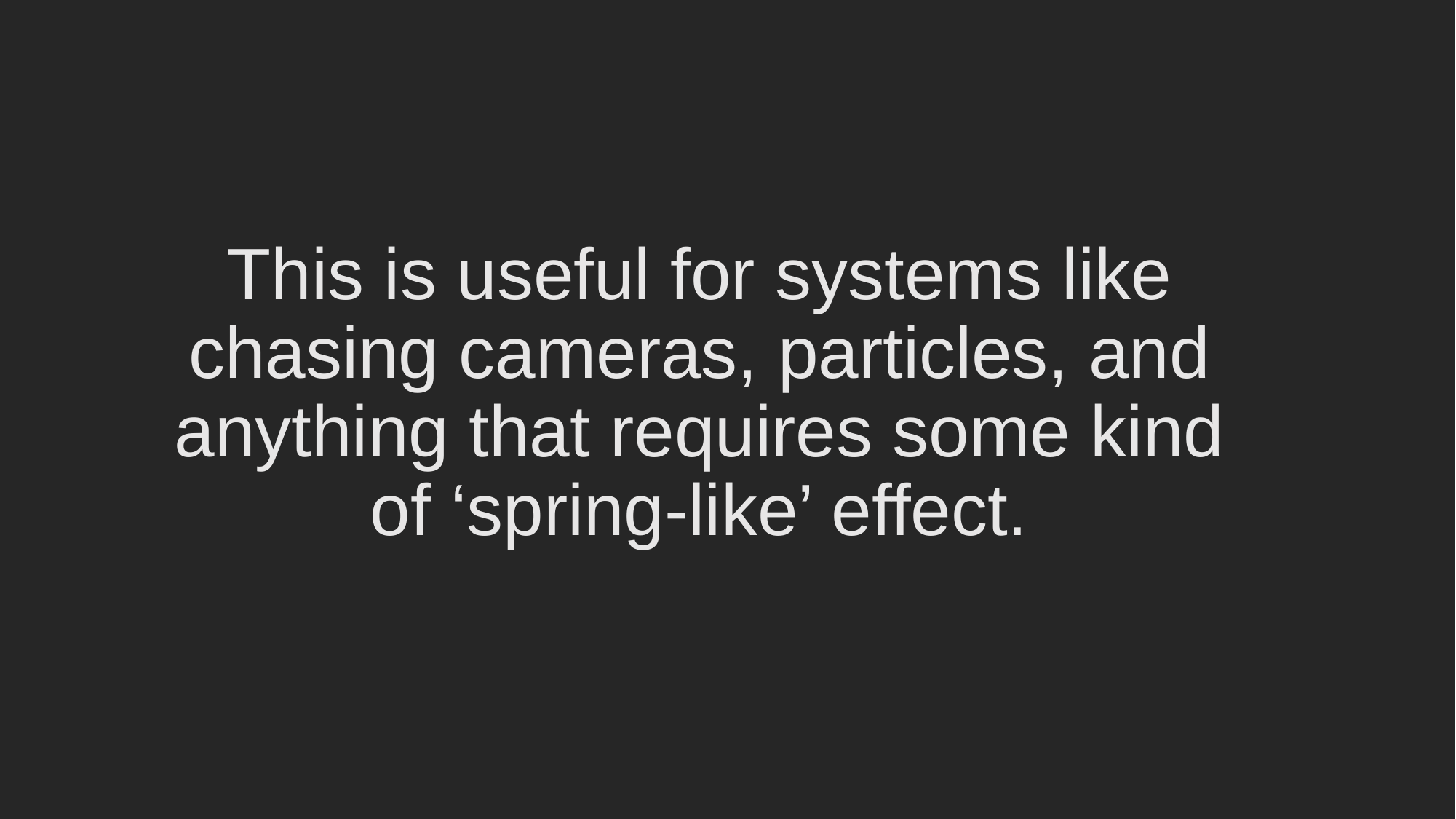

This is useful for systems like chasing cameras, particles, and anything that requires some kind of ‘spring-like’ effect.